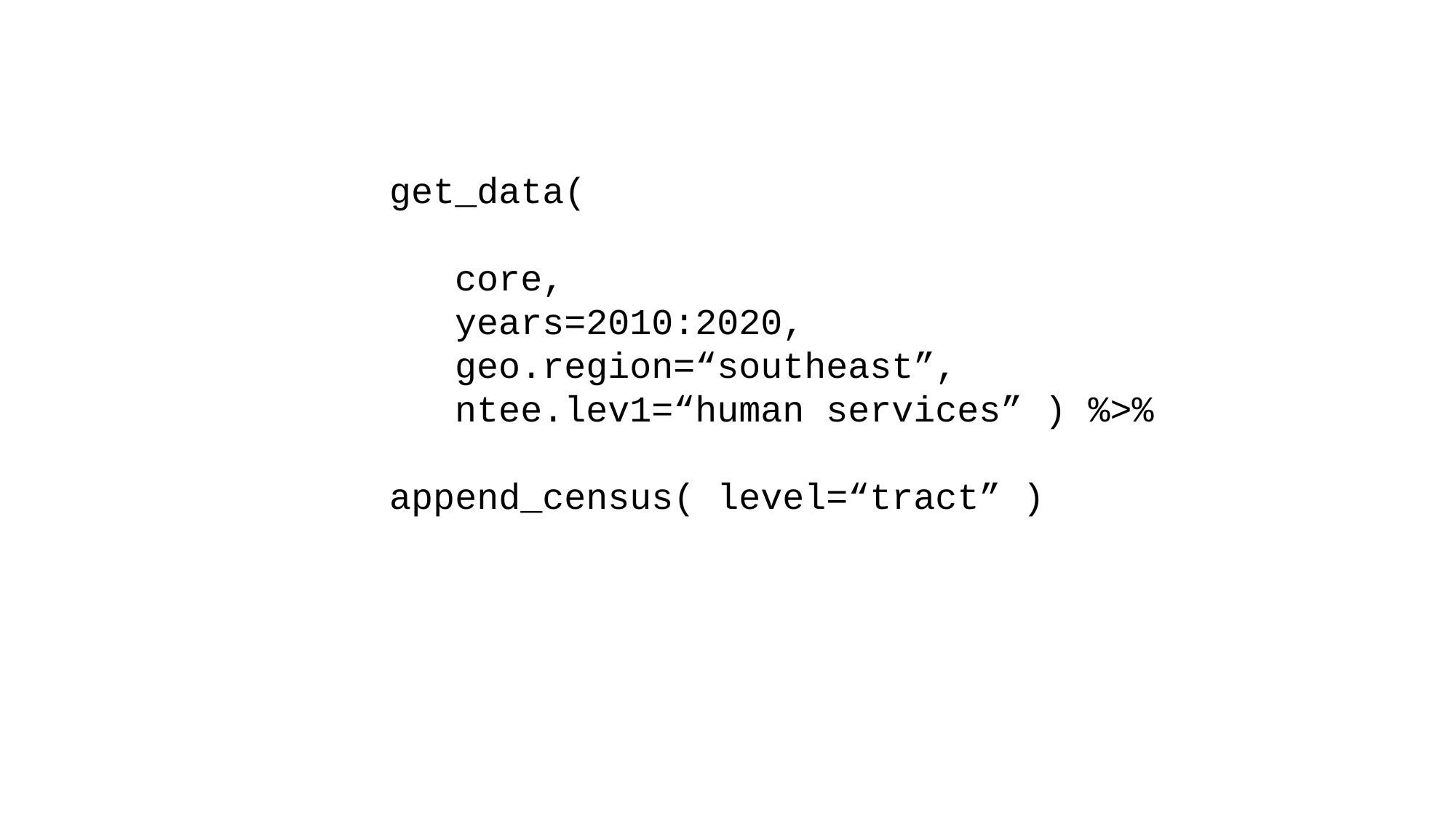

get_data(

   core,
   years=2010:2020,
   geo.region=“southeast”,
   ntee.lev1=“human services” ) %>%

append_census( level=“tract” )